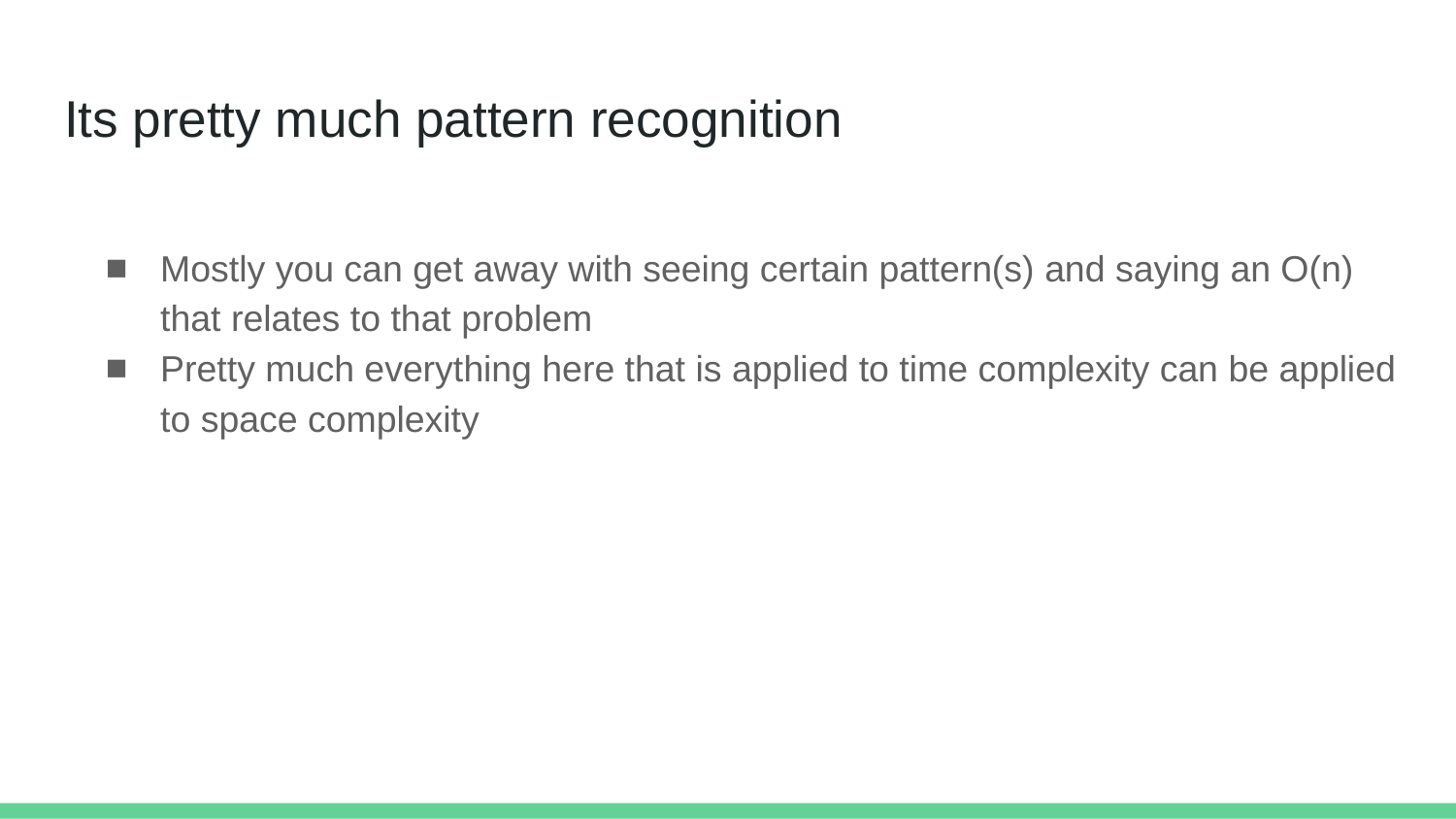

# Its pretty much pattern recognition​
Mostly you can get away with seeing certain pattern(s) and saying an O(n) that relates to that problem​
Pretty much everything here that is applied to time complexity can be applied to space complexity​